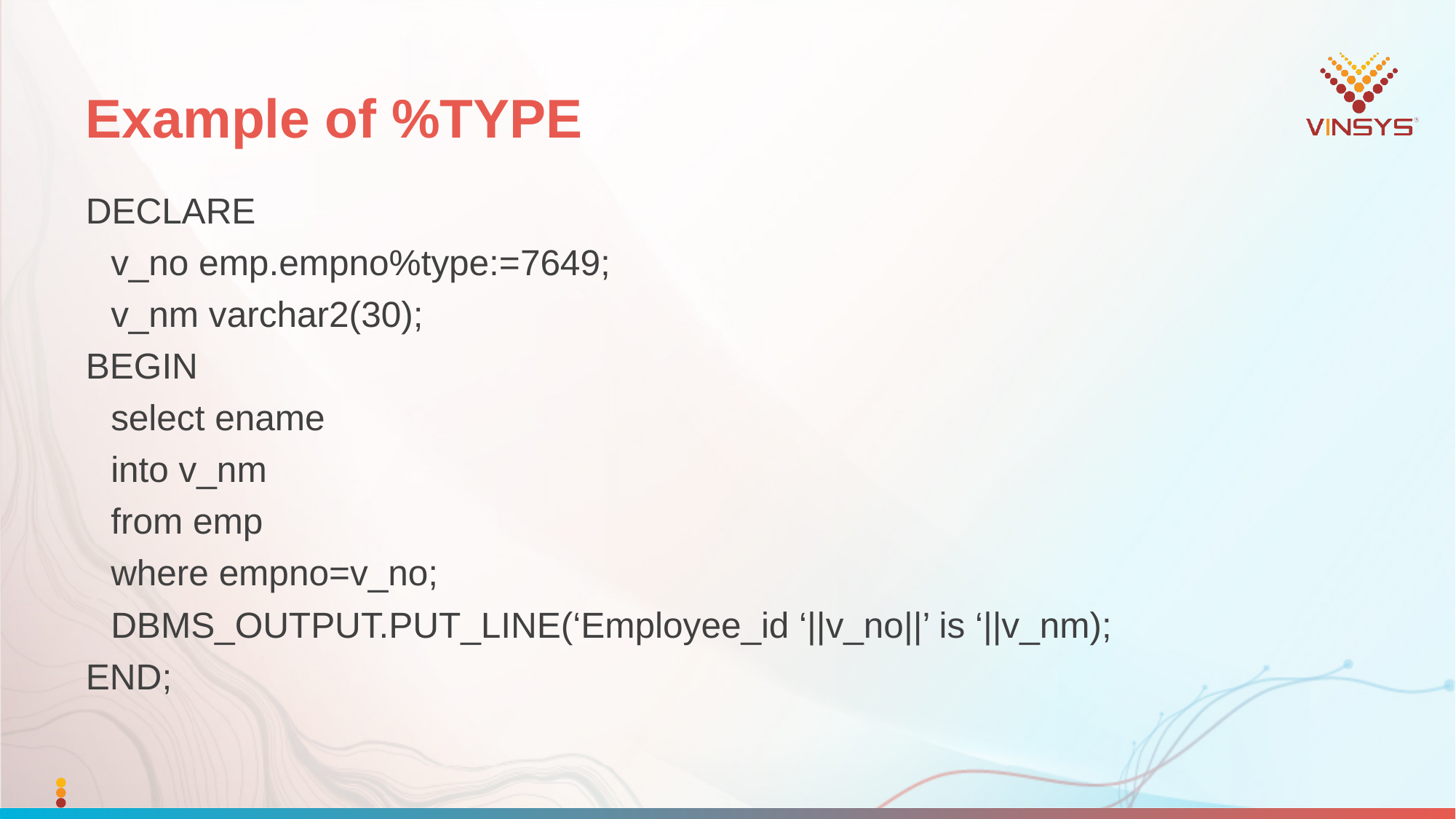

# Example of %TYPE
DECLARE
	v_no emp.empno%type:=7649;
	v_nm varchar2(30);
BEGIN
	select ename
	into v_nm
	from emp
	where empno=v_no;
	DBMS_OUTPUT.PUT_LINE(‘Employee_id ‘||v_no||’ is ‘||v_nm);
END;